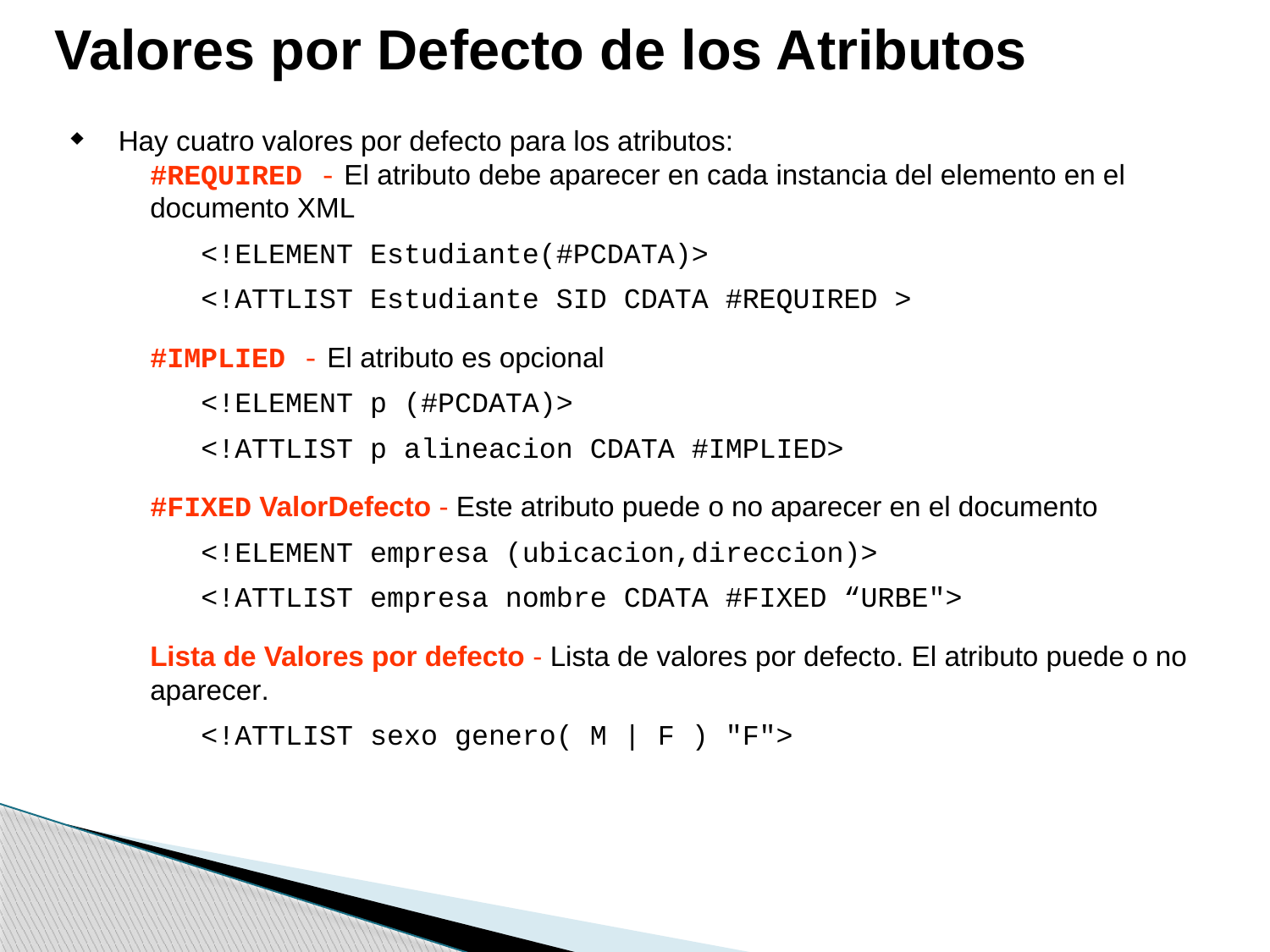

Valores por Defecto de los Atributos
Hay cuatro valores por defecto para los atributos:
#REQUIRED - El atributo debe aparecer en cada instancia del elemento en el documento XML
   <!ELEMENT Estudiante(#PCDATA)>
   <!ATTLIST Estudiante SID CDATA #REQUIRED >
#IMPLIED - El atributo es opcional
   <!ELEMENT p (#PCDATA)>
   <!ATTLIST p alineacion CDATA #IMPLIED>
#FIXED ValorDefecto - Este atributo puede o no aparecer en el documento
   <!ELEMENT empresa (ubicacion,direccion)>
   <!ATTLIST empresa nombre CDATA #FIXED “URBE">
Lista de Valores por defecto - Lista de valores por defecto. El atributo puede o no aparecer.
   <!ATTLIST sexo genero( M | F ) "F">